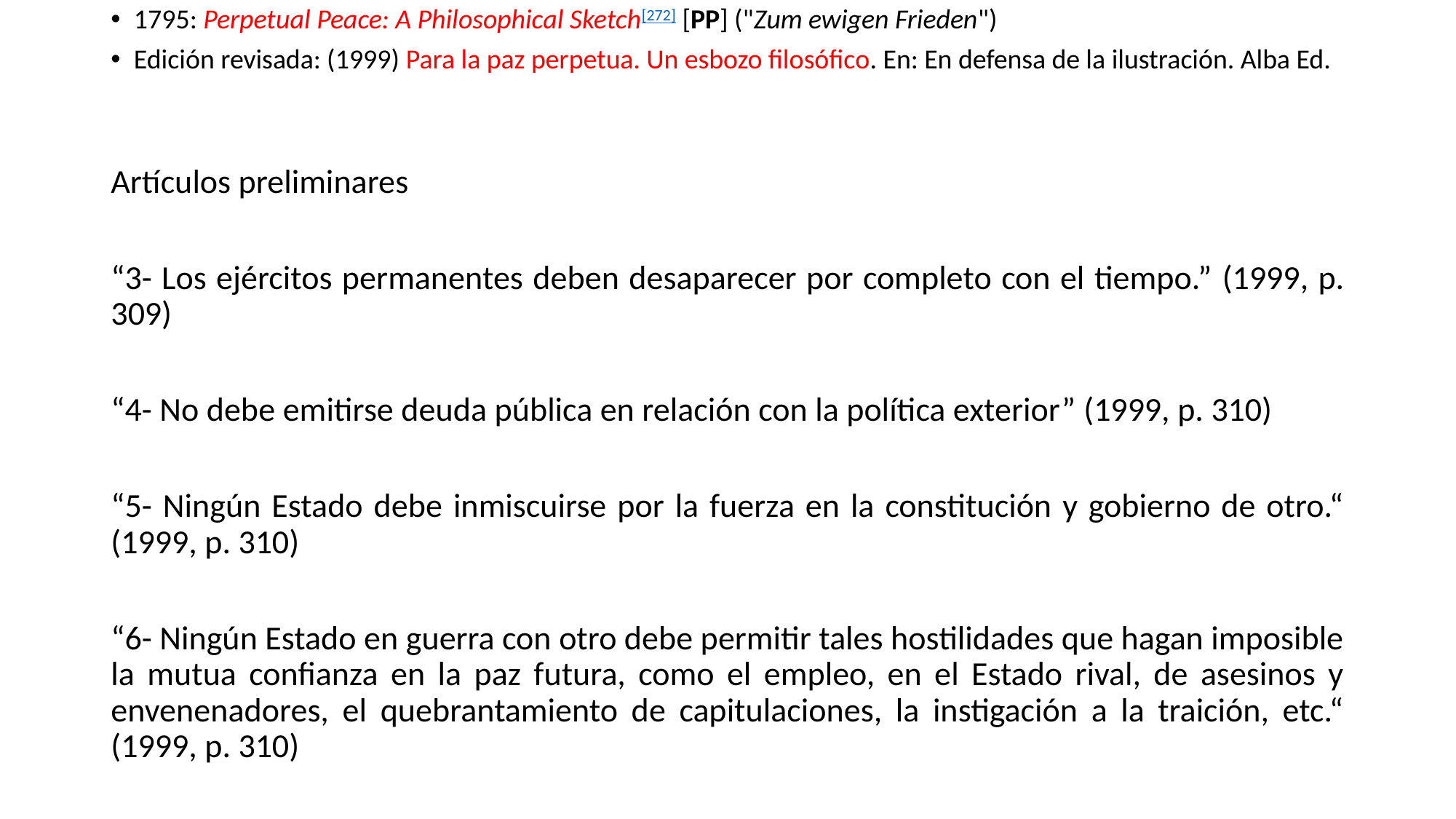

1795: Perpetual Peace: A Philosophical Sketch[272] [PP] ("Zum ewigen Frieden")
Edición revisada: (1999) Para la paz perpetua. Un esbozo filosófico. En: En defensa de la ilustración. Alba Ed.

Artículos preliminares

“3- Los ejércitos permanentes deben desaparecer por completo con el tiempo.” (1999, p. 309)

“4- No debe emitirse deuda pública en relación con la política exterior” (1999, p. 310)

“5- Ningún Estado debe inmiscuirse por la fuerza en la constitución y gobierno de otro.“ (1999, p. 310)

“6- Ningún Estado en guerra con otro debe permitir tales hostilidades que hagan imposible la mutua confianza en la paz futura, como el empleo, en el Estado rival, de asesinos y envenenadores, el quebrantamiento de capitulaciones, la instigación a la traición, etc.“ (1999, p. 310)